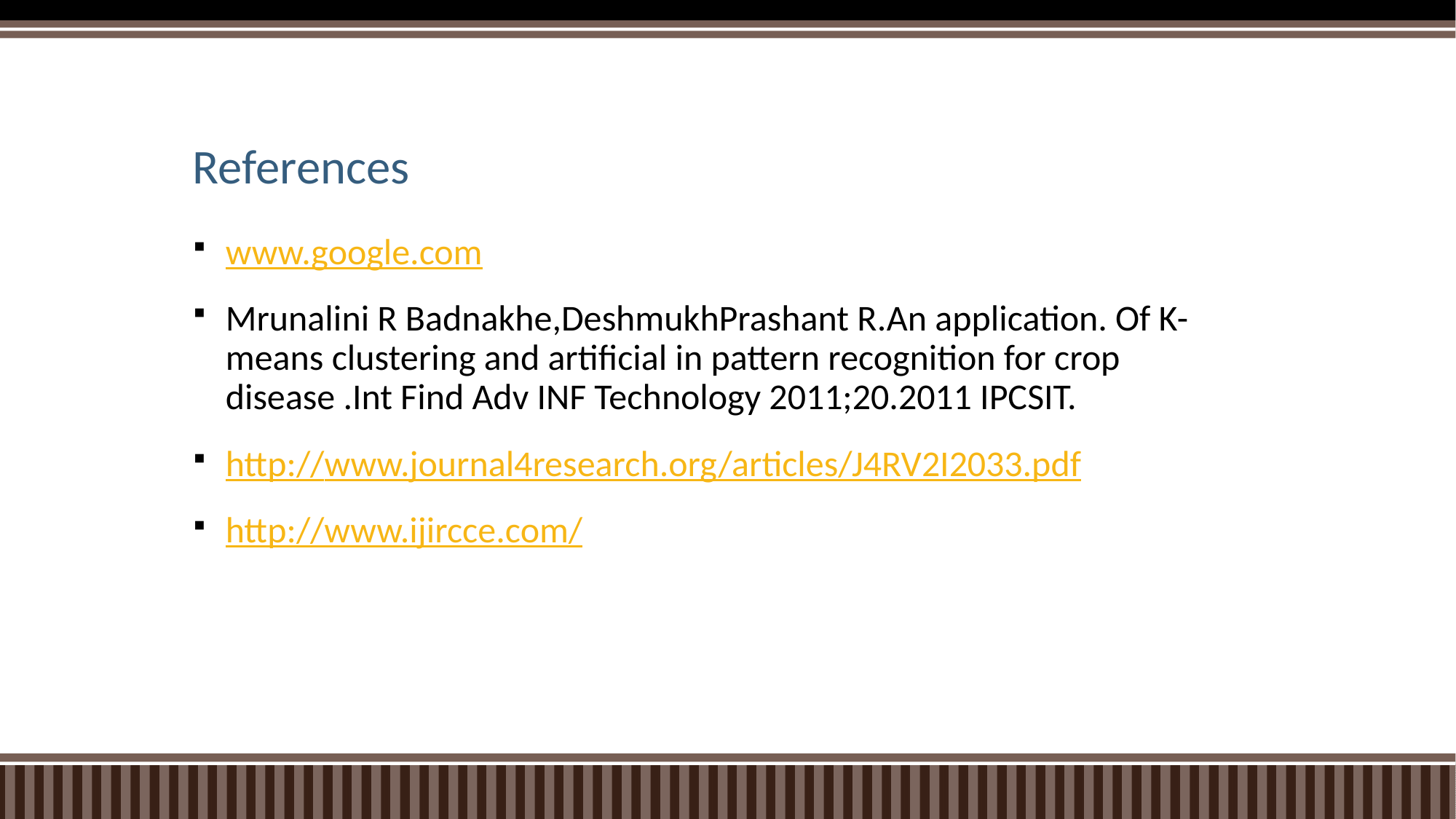

# References
www.google.com
Mrunalini R Badnakhe,DeshmukhPrashant R.An application. Of K- means clustering and artificial in pattern recognition for crop disease .Int Find Adv INF Technology 2011;20.2011 IPCSIT.
http://www.journal4research.org/articles/J4RV2I2033.pdf
http://www.ijircce.com/